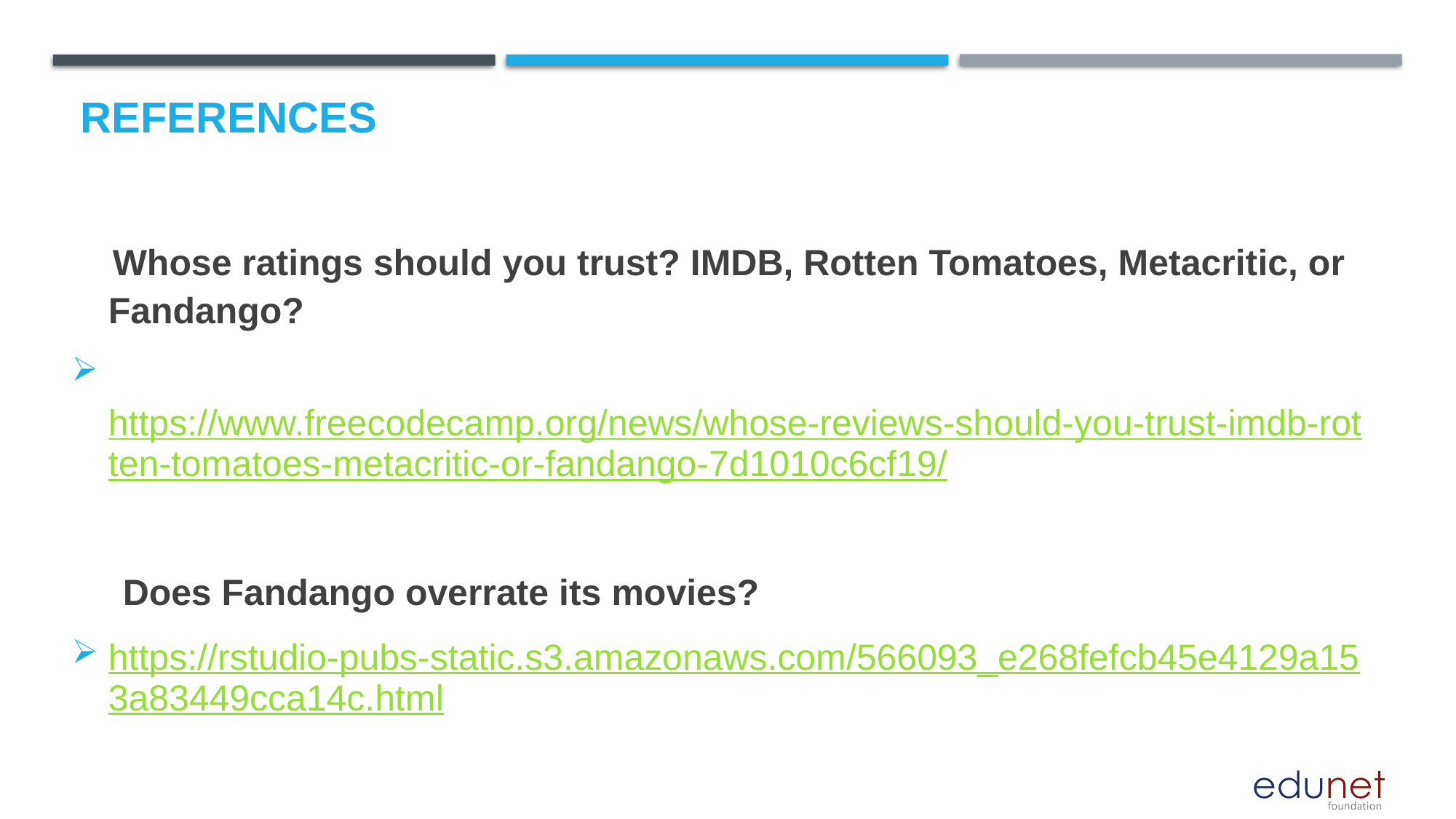

# References
    Whose ratings should you trust? IMDB, Rotten Tomatoes, Metacritic, or Fandango?
      https://www.freecodecamp.org/news/whose-reviews-should-you-trust-imdb-rotten-tomatoes-metacritic-or-fandango-7d1010c6cf19/

     Does Fandango overrate its movies?
https://rstudio-pubs-static.s3.amazonaws.com/566093_e268fefcb45e4129a153a83449cca14c.html